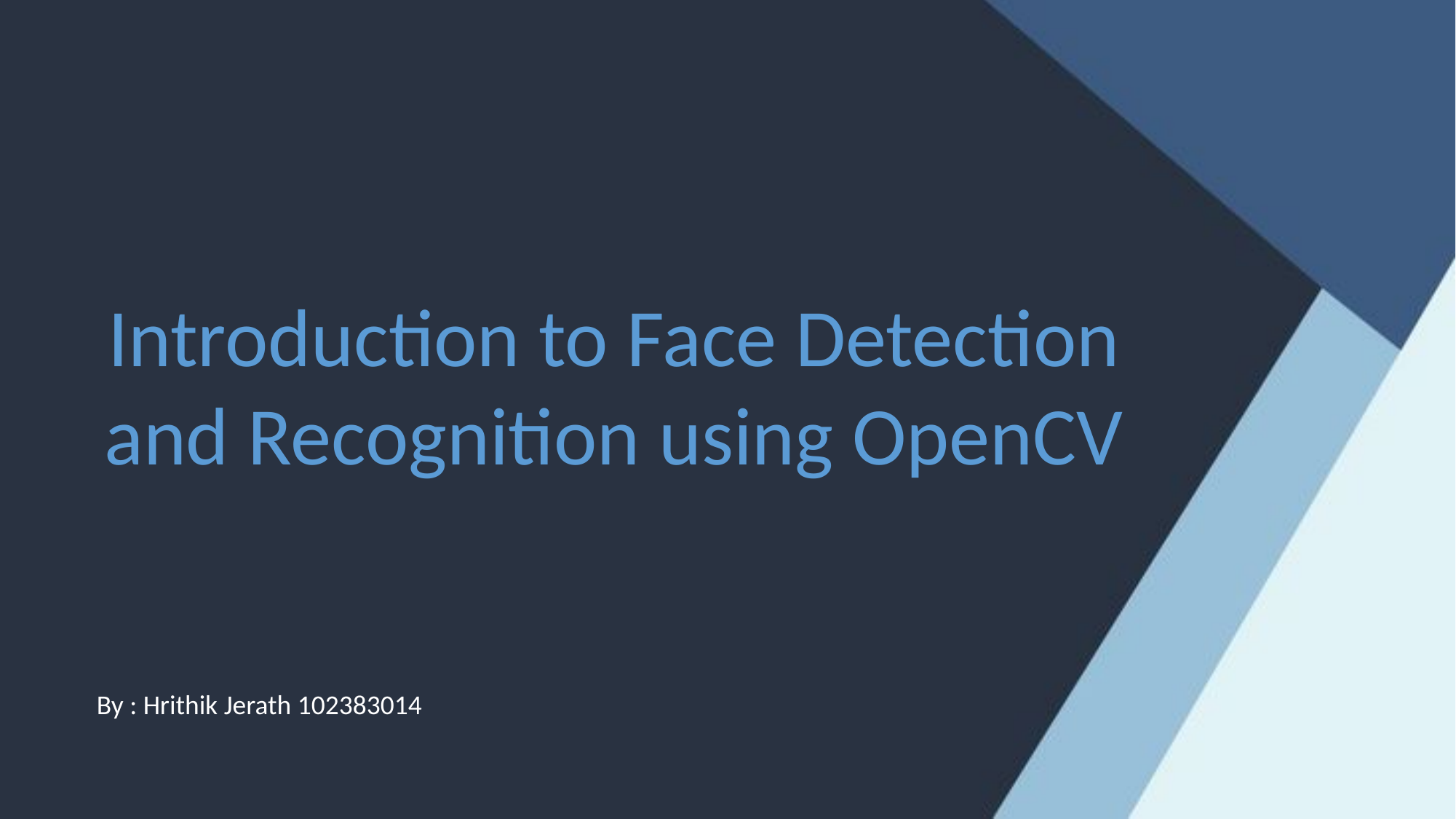

Introduction to Face Detection and Recognition using OpenCV

By : Hrithik Jerath 102383014